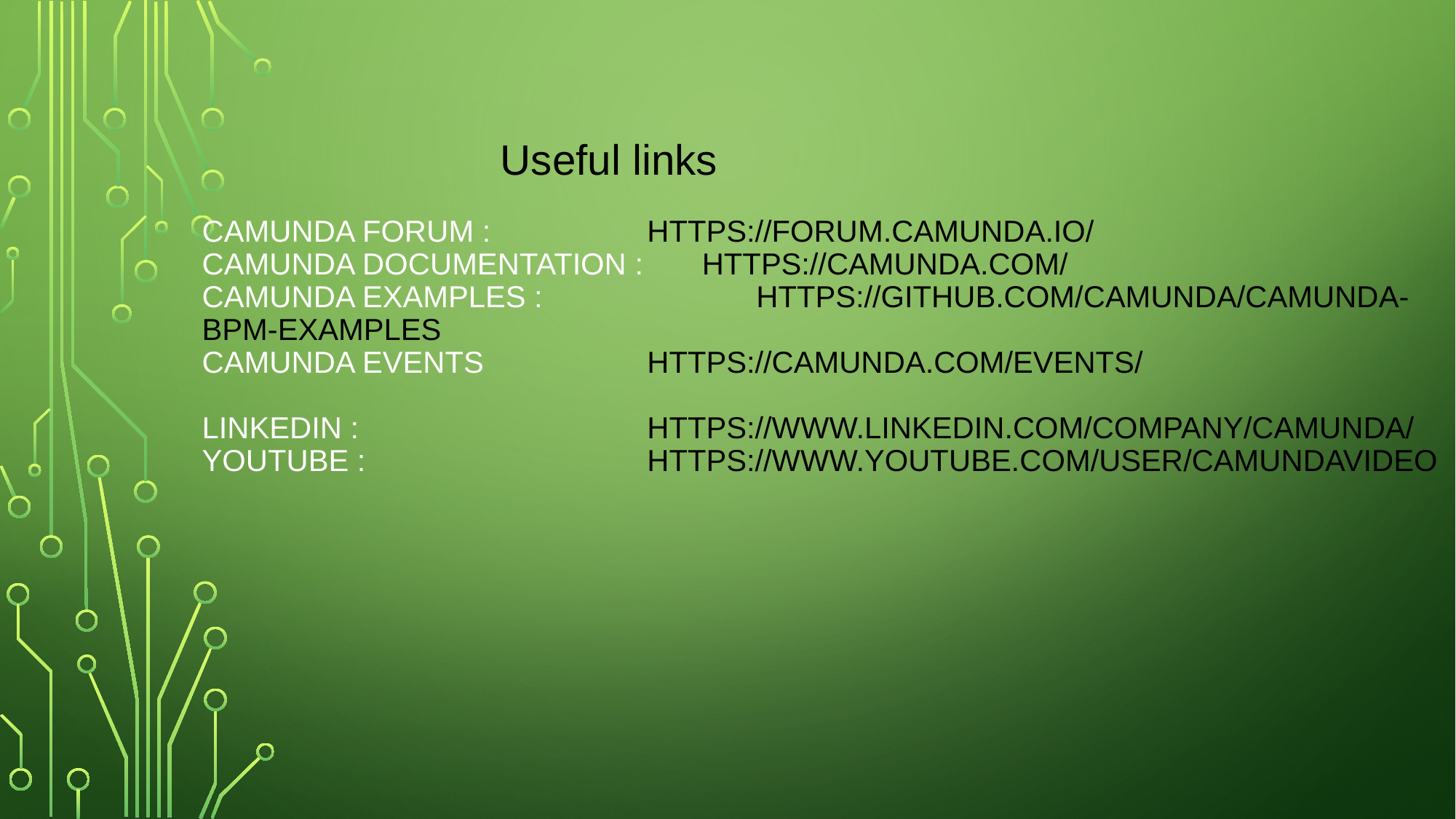

Useful links
# Camunda Forum : 		 https://forum.camunda.io/ Camunda DOCUMENTATION :       https://camunda.com/ Camunda examples :		 https://github.com/camunda/camunda-bpm-examples Camunda events  		 https://camunda.com/events/ linkedin :			 https://www.linkedin.com/company/camunda/ youtube :			 https://www.youtube.com/user/camundavideo